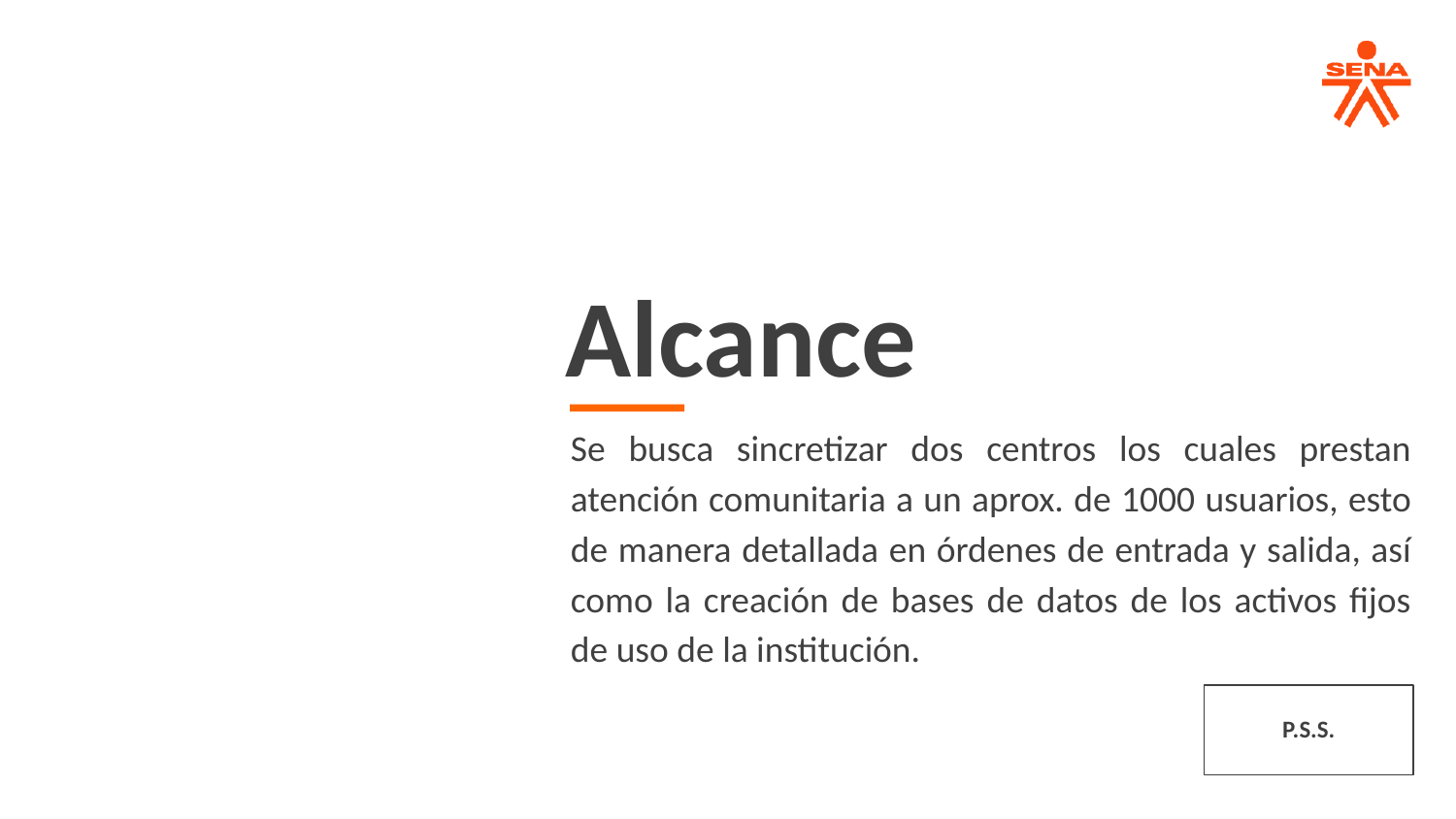

Alcance

Se busca sincretizar dos centros los cuales prestan atención comunitaria a un aprox. de 1000 usuarios, esto de manera detallada en órdenes de entrada y salida, así como la creación de bases de datos de los activos fijos de uso de la institución.

P.S.S.